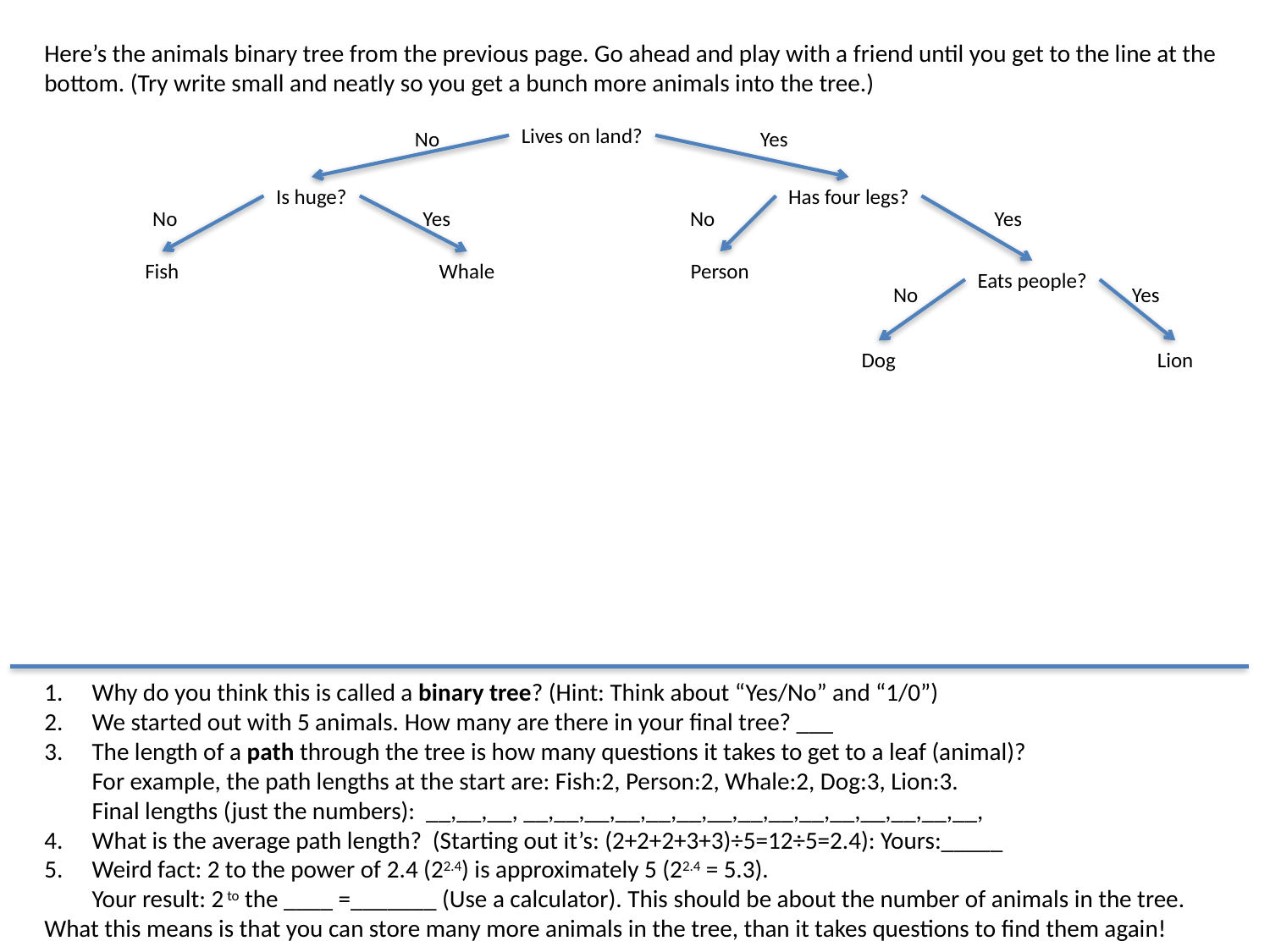

Here’s the animals binary tree from the previous page. Go ahead and play with a friend until you get to the line at the bottom. (Try write small and neatly so you get a bunch more animals into the tree.)
Lives on land?
No
Yes
Is huge?
Has four legs?
No
Yes
No
Yes
Fish
Whale
Person
Eats people?
No
Yes
Dog
Lion
Why do you think this is called a binary tree? (Hint: Think about “Yes/No” and “1/0”)
We started out with 5 animals. How many are there in your final tree? ___
The length of a path through the tree is how many questions it takes to get to a leaf (animal)?
For example, the path lengths at the start are: Fish:2, Person:2, Whale:2, Dog:3, Lion:3.
Final lengths (just the numbers):  __,__,__, __,__,__,__,__,__,__,__,__,__,__,__,__,__,__,
What is the average path length?  (Starting out it’s: (2+2+2+3+3)÷5=12÷5=2.4): Yours:_____
Weird fact: 2 to the power of 2.4 (22.4) is approximately 5 (22.4 = 5.3).
Your result: 2 to the ____ =_______ (Use a calculator). This should be about the number of animals in the tree.
What this means is that you can store many more animals in the tree, than it takes questions to find them again!